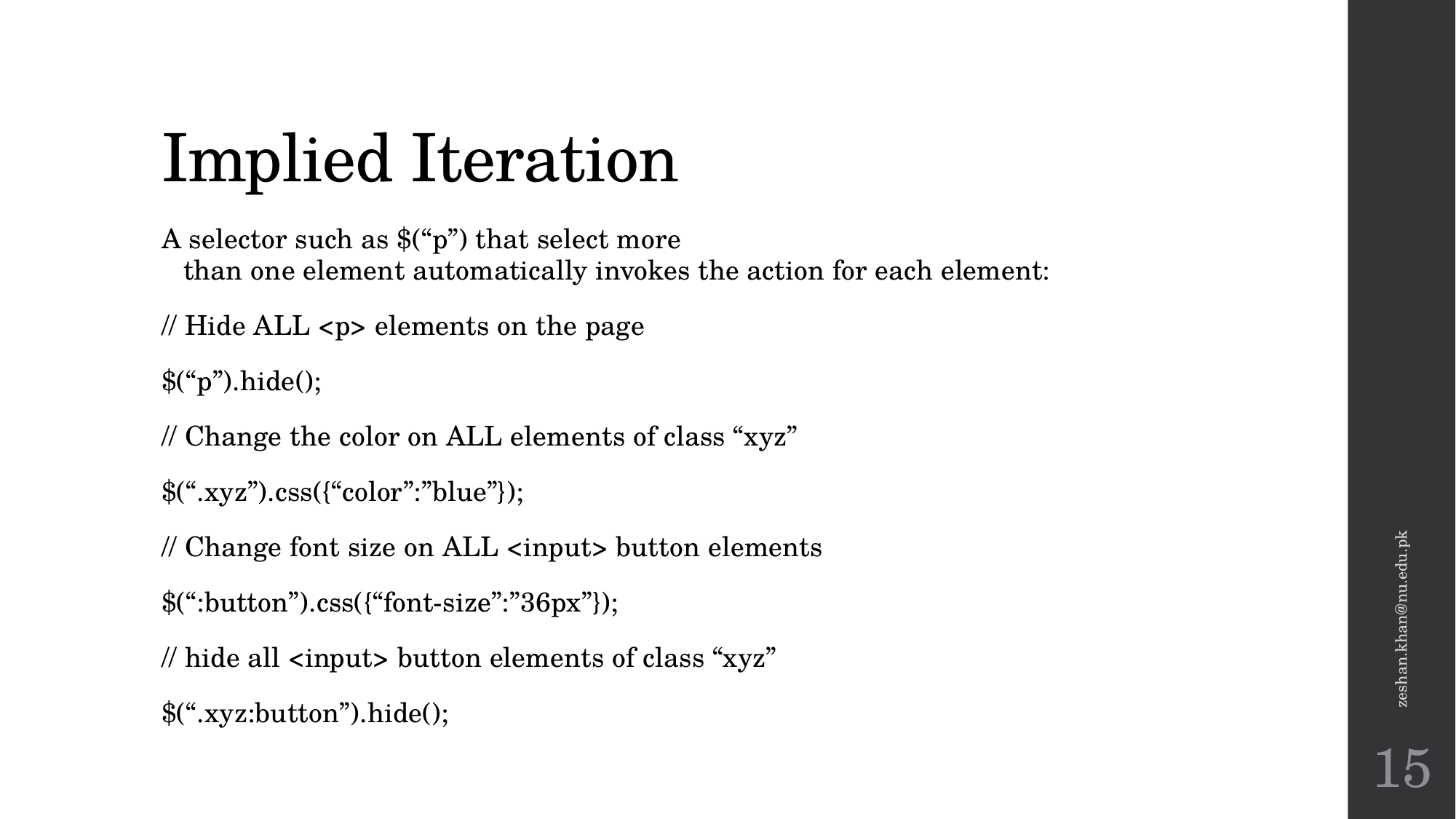

# Implied Iteration
A selector such as $(“p”) that select more
than one element automatically invokes the action for each element:
// Hide ALL <p> elements on the page
$(“p”).hide();
// Change the color on ALL elements of class “xyz”
$(“.xyz”).css({“color”:”blue”});
// Change font size on ALL <input> button elements
$(“:button”).css({“font-size”:”36px”});
// hide all <input> button elements of class “xyz”
$(“.xyz:button”).hide();
zeshan.khan@nu.edu.pk
15